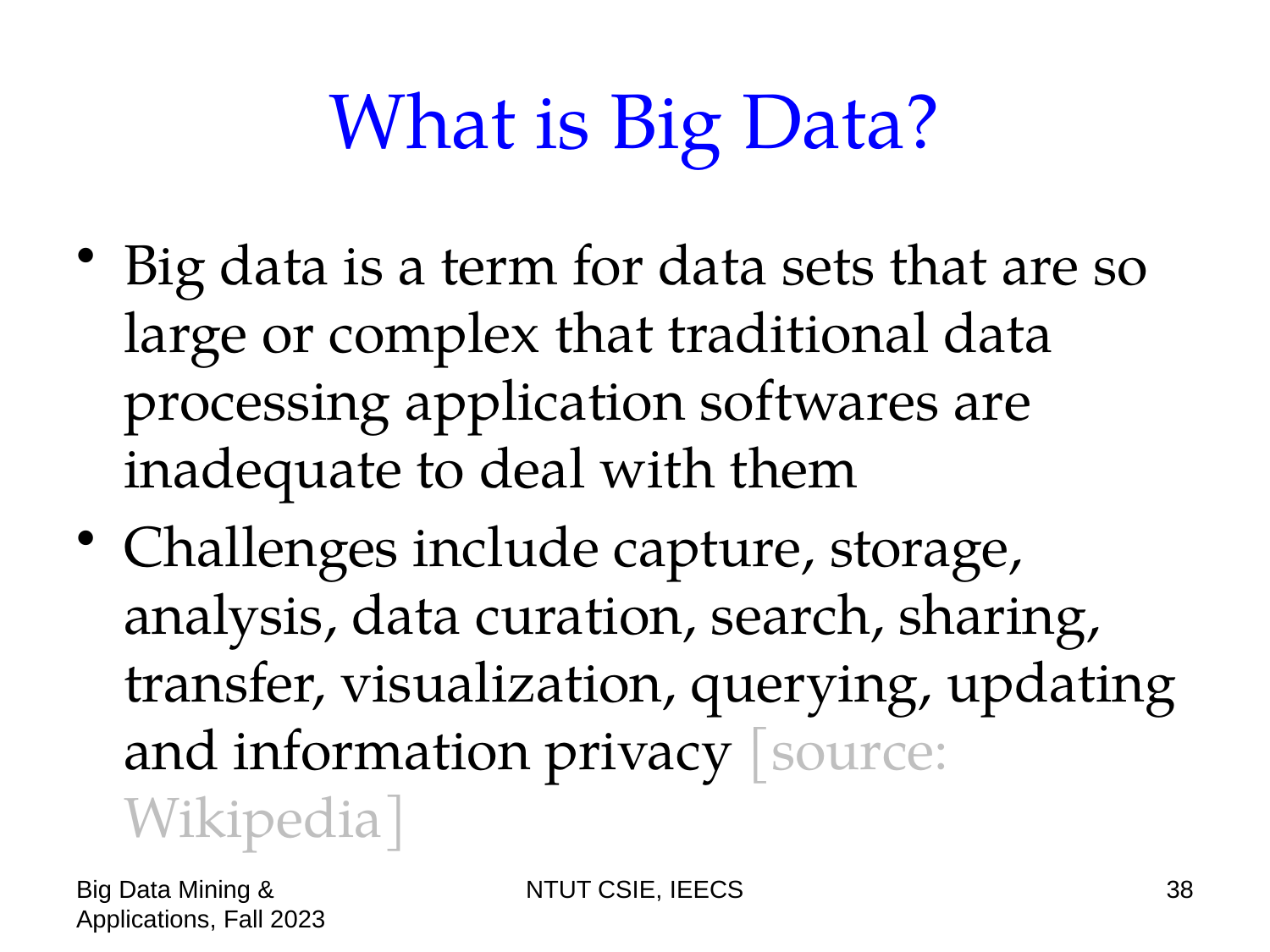

# What is Big Data?
Big data is a term for data sets that are so large or complex that traditional data processing application softwares are inadequate to deal with them
Challenges include capture, storage, analysis, data curation, search, sharing, transfer, visualization, querying, updating and information privacy [source: Wikipedia]
Big Data Mining & Applications, Fall 2023
NTUT CSIE, IEECS
38